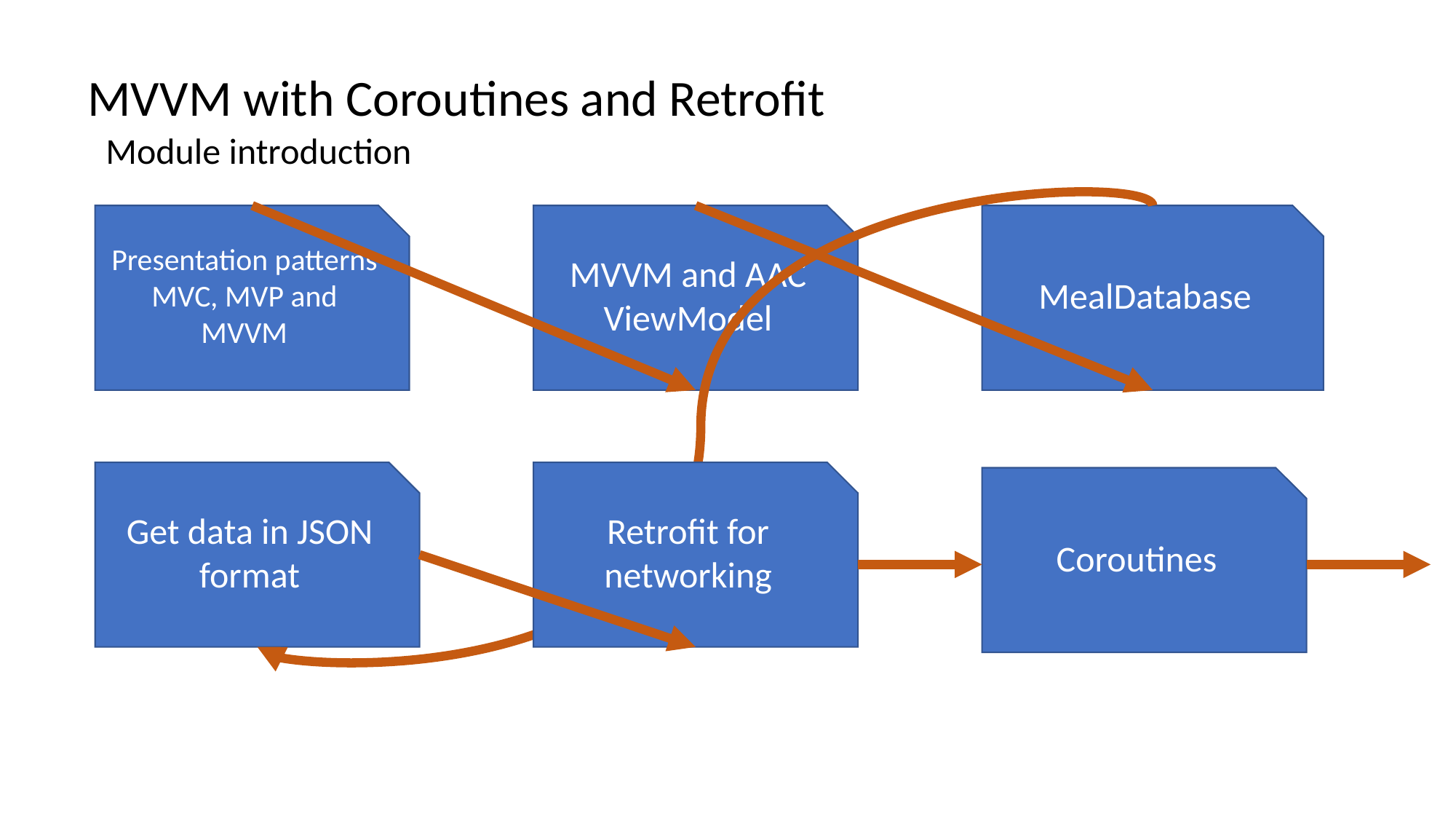

# MVVM with Coroutines and Retrofit
Module introduction

MVVM and AAC ViewModel

MealDatabase

Presentation patterns
MVC, MVP and MVVM

Retrofit for networking

Get data in JSON format

Coroutines